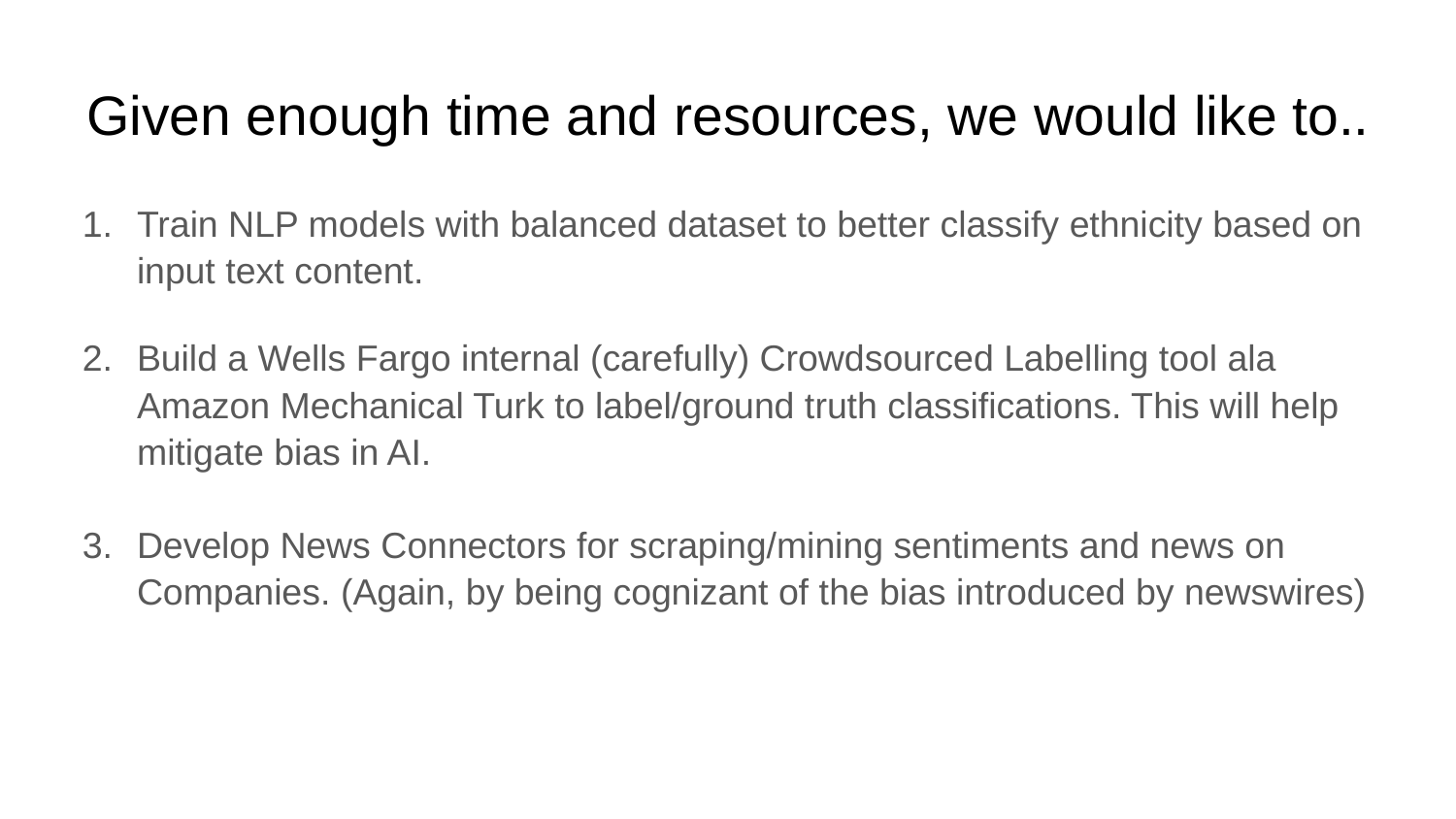

# Given enough time and resources, we would like to..
Train NLP models with balanced dataset to better classify ethnicity based on input text content.
Build a Wells Fargo internal (carefully) Crowdsourced Labelling tool ala Amazon Mechanical Turk to label/ground truth classifications. This will help mitigate bias in AI.
Develop News Connectors for scraping/mining sentiments and news on Companies. (Again, by being cognizant of the bias introduced by newswires)